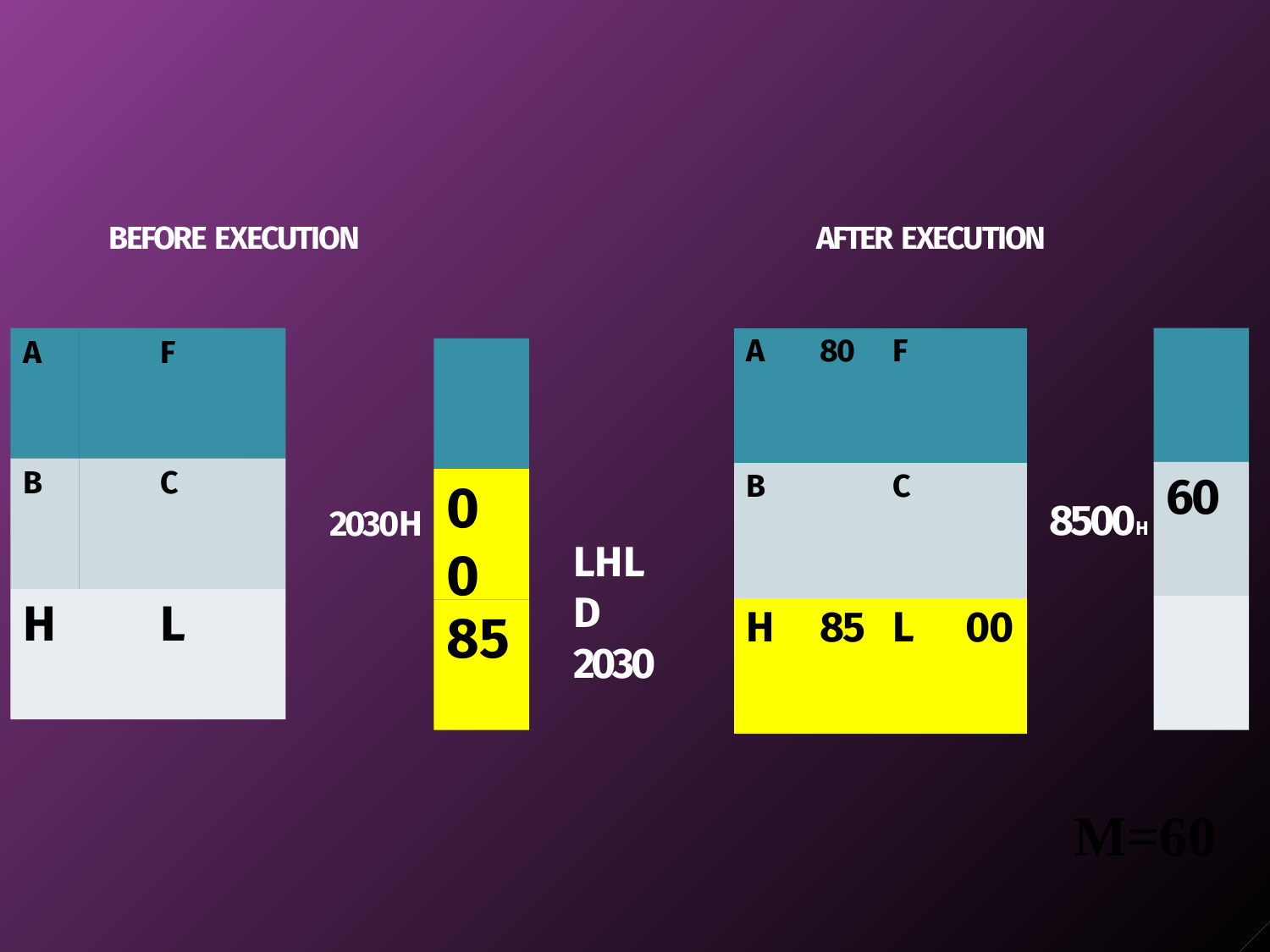

BEFORE EXECUTION
AFTER EXECUTION

| A | 80 | F |  |
| --- | --- | --- | --- |
| B |  | C |  |
| H | 85 | L | 00 |

A
F

B
C
60
00
8500H
2030H
LHLD  2030
H	L

85
M=60